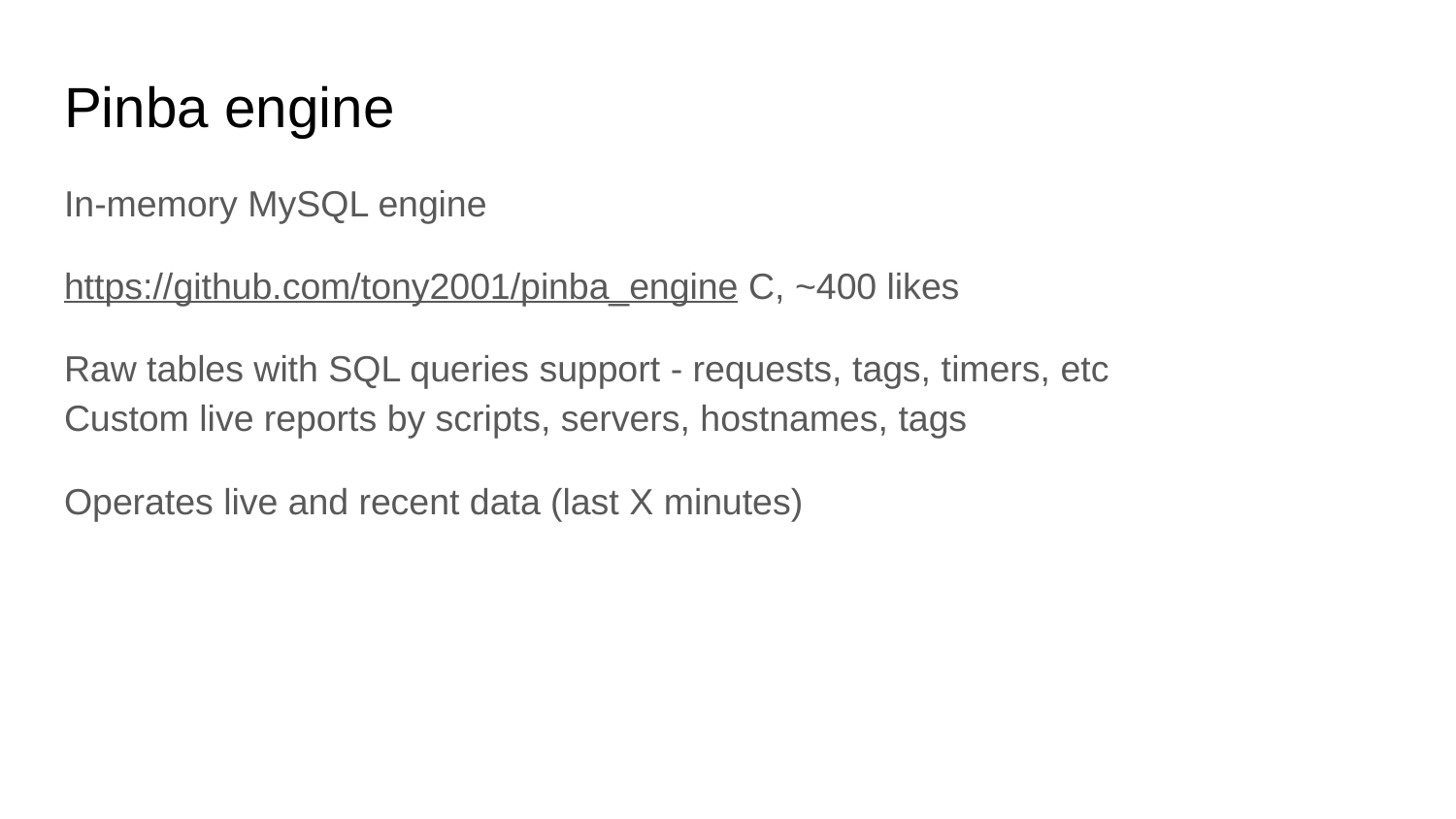

# Pinba engine
In-memory MySQL engine
https://github.com/tony2001/pinba_engine C, ~400 likes
Raw tables with SQL queries support - requests, tags, timers, etc
Custom live reports by scripts, servers, hostnames, tags
Operates live and recent data (last X minutes)